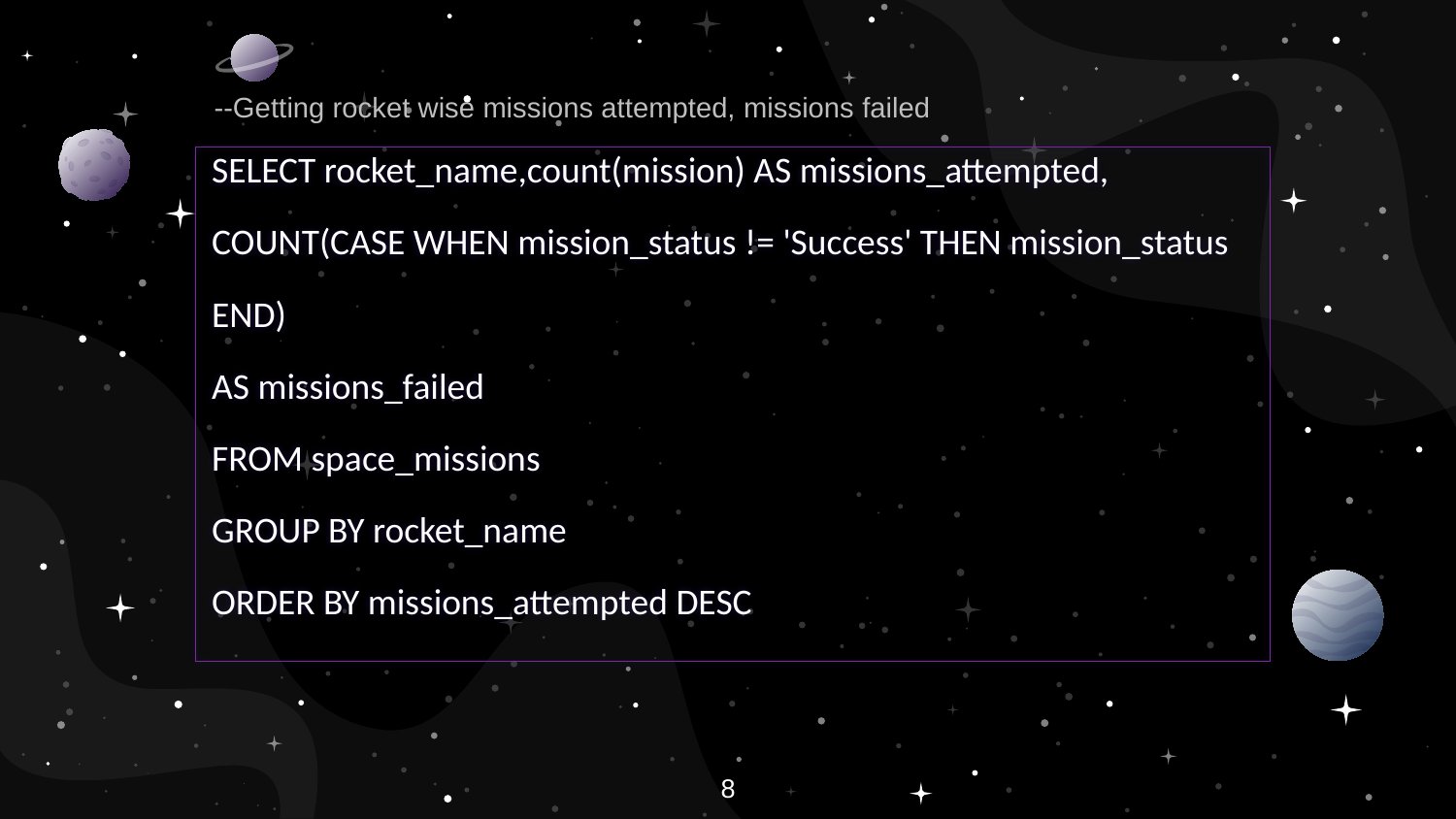

--Getting rocket wise missions attempted, missions failed
SELECT rocket_name,count(mission) AS missions_attempted,
COUNT(CASE WHEN mission_status != 'Success' THEN mission_status
END)
AS missions_failed
FROM space_missions
GROUP BY rocket_name
ORDER BY missions_attempted DESC

8